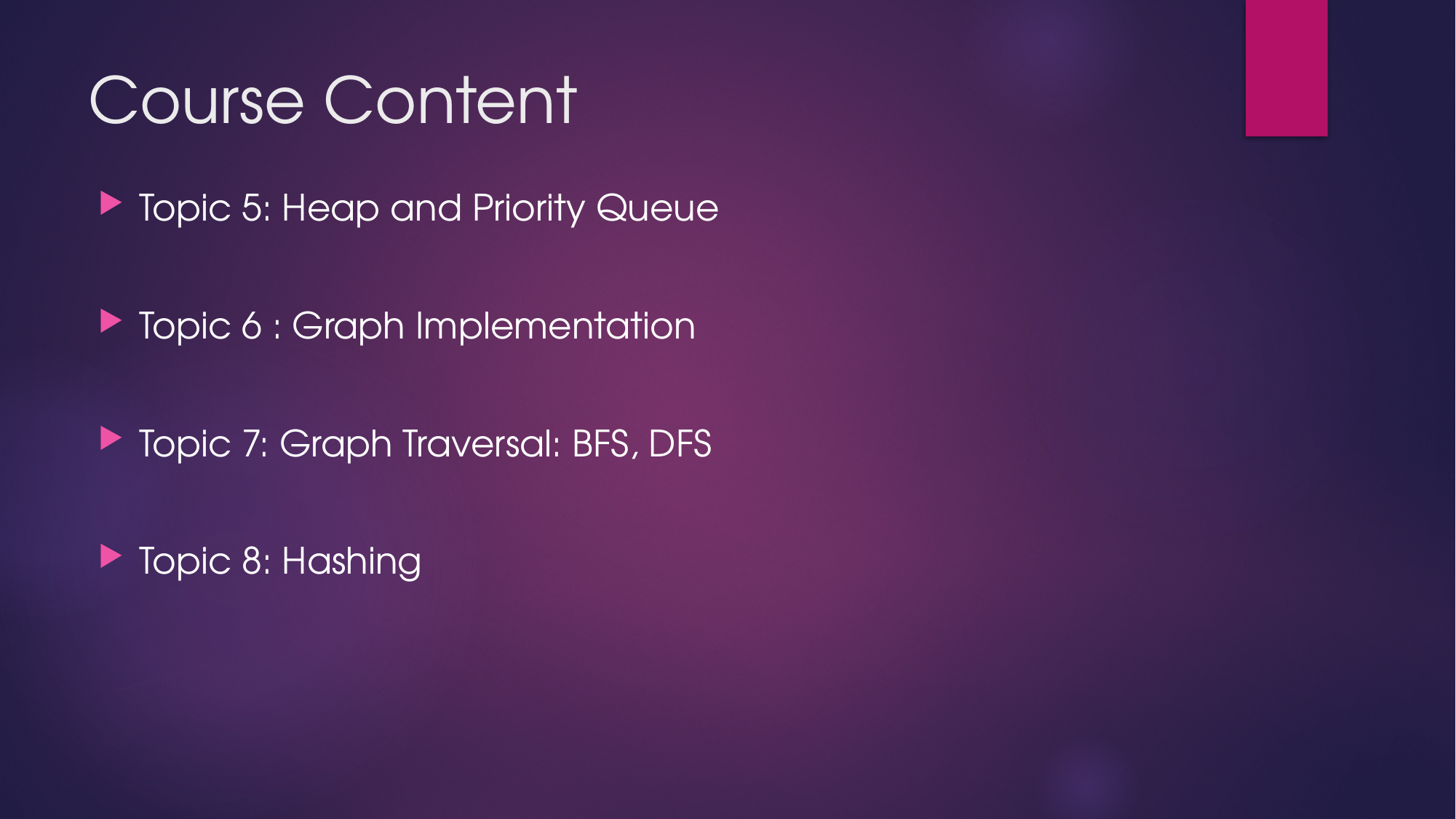

# Course Content
Topic 5: Heap and Priority Queue

Topic 6 : Graph Implementation

Topic 7: Graph Traversal: BFS, DFS

Topic 8: Hashing